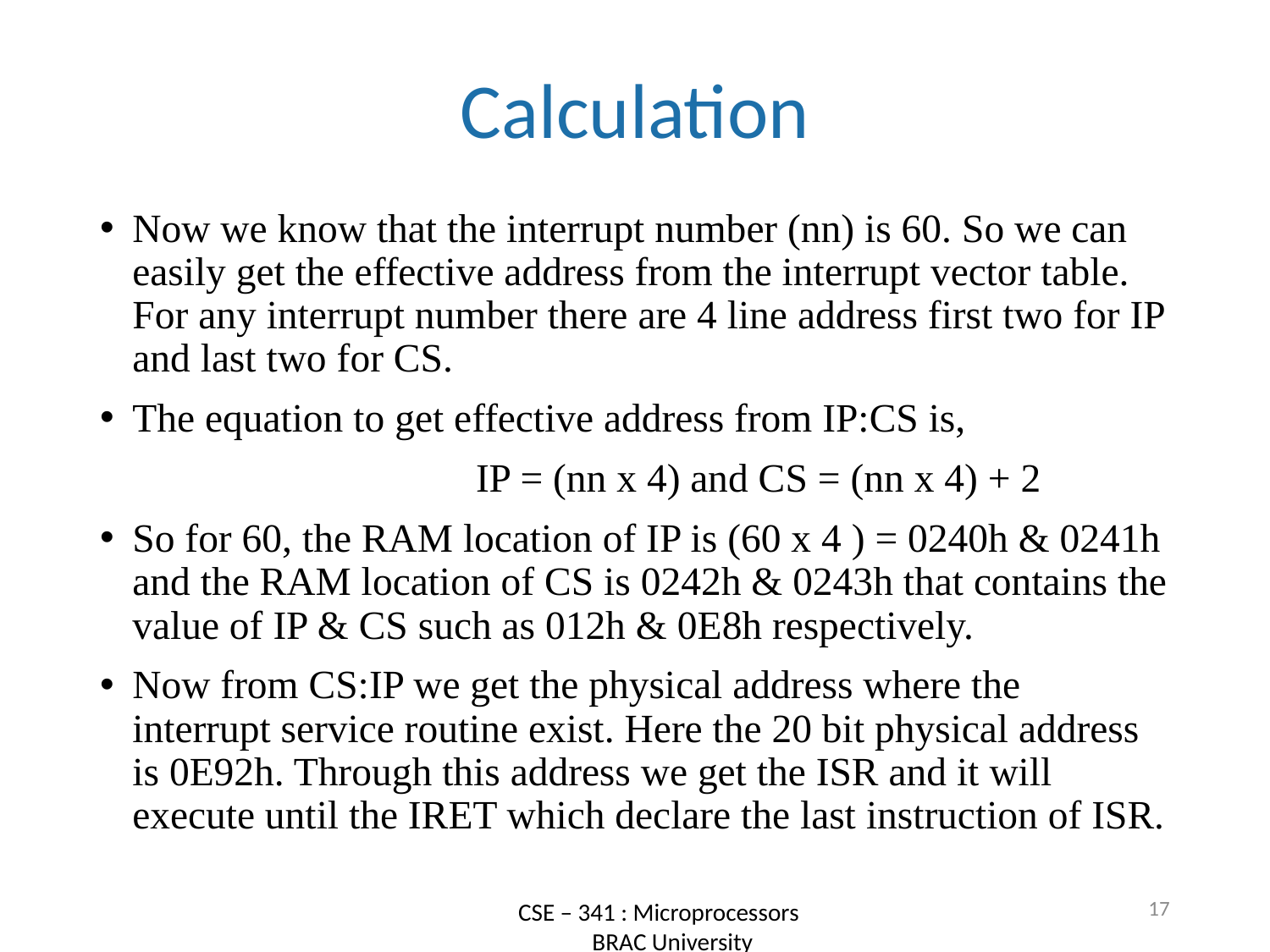

# Calculation
Now we know that the interrupt number (nn) is 60. So we can easily get the effective address from the interrupt vector table. For any interrupt number there are 4 line address first two for IP and last two for CS.
The equation to get effective address from IP:CS is,
                                     IP = (nn x 4) and CS = (nn x 4) + 2
So for 60, the RAM location of IP is (60 x 4 ) = 0240h & 0241h and the RAM location of CS is 0242h & 0243h that contains the value of IP & CS such as 012h & 0E8h respectively.
Now from CS:IP we get the physical address where the interrupt service routine exist. Here the 20 bit physical address is 0E92h. Through this address we get the ISR and it will execute until the IRET which declare the last instruction of ISR.
17
CSE – 341 : Microprocessors
    BRAC University